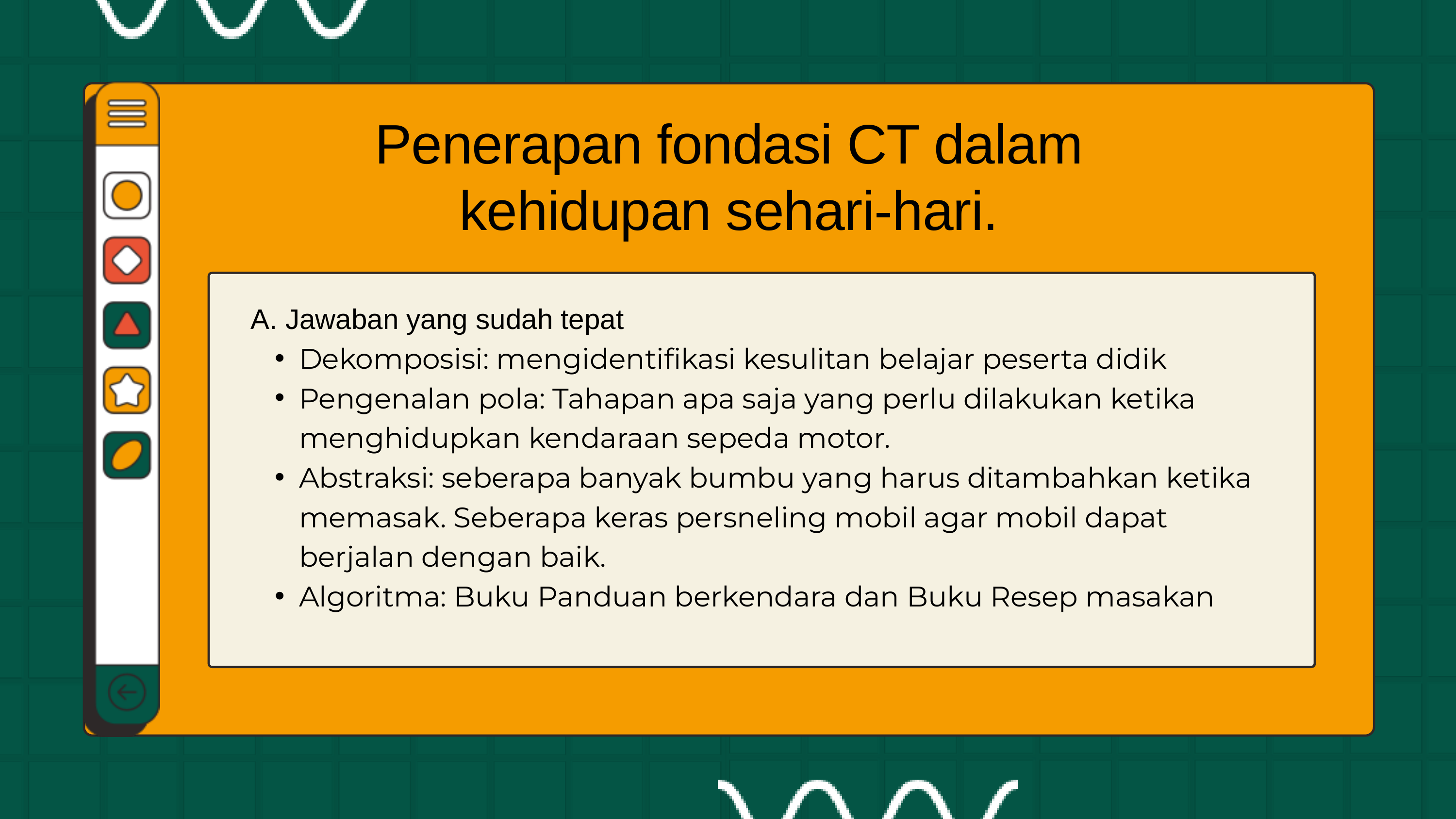

Penerapan fondasi CT dalam kehidupan sehari-hari.

A. Jawaban yang sudah tepat
Dekomposisi: mengidentifikasi kesulitan belajar peserta didik
Pengenalan pola: Tahapan apa saja yang perlu dilakukan ketika menghidupkan kendaraan sepeda motor.
Abstraksi: seberapa banyak bumbu yang harus ditambahkan ketika memasak. Seberapa keras persneling mobil agar mobil dapat berjalan dengan baik.
Algoritma: Buku Panduan berkendara dan Buku Resep masakan